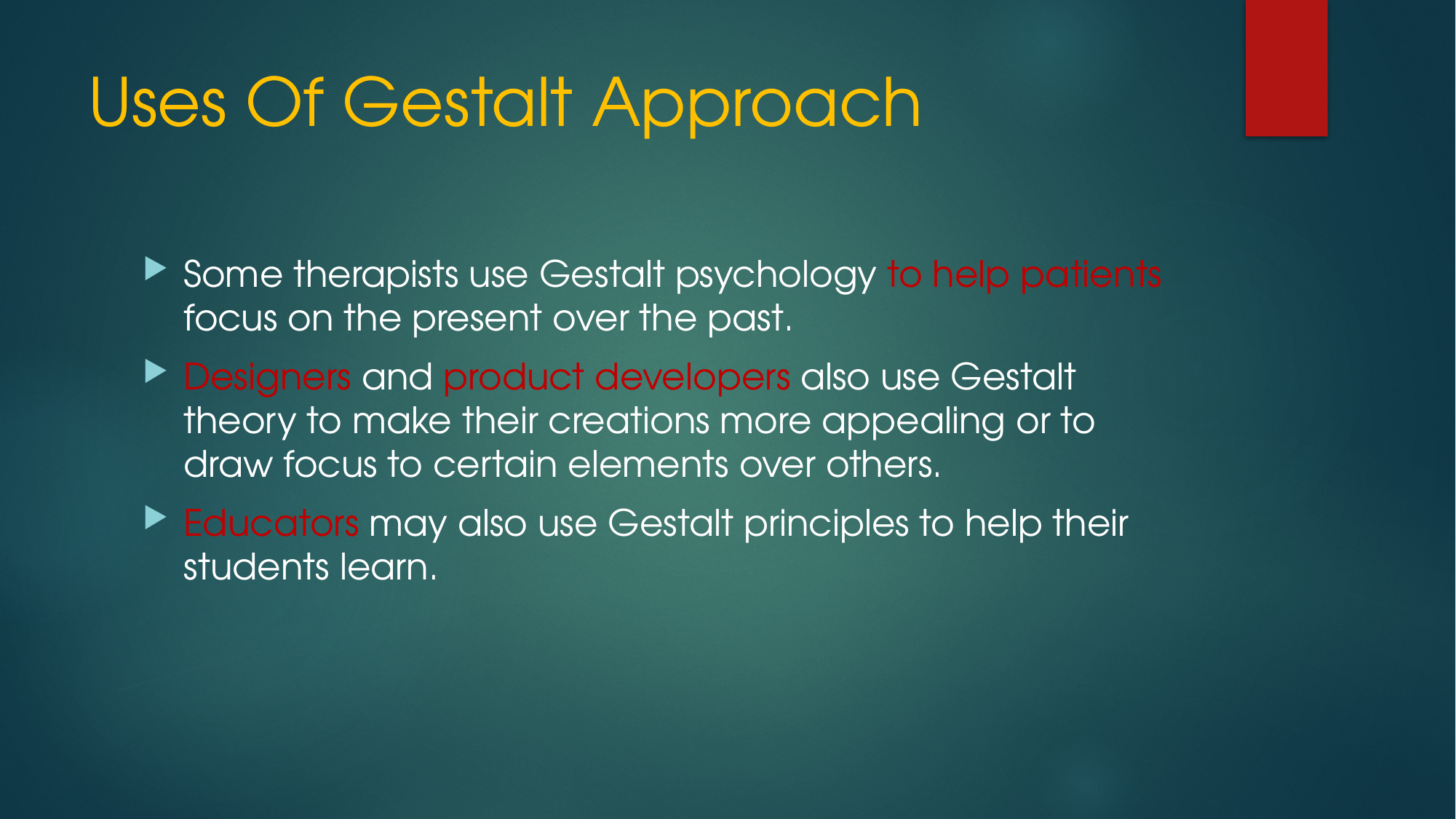

# Uses Of Gestalt Approach
Some therapists use Gestalt psychology to help patients focus on the present over the past.
Designers and product developers also use Gestalt theory to make their creations more appealing or to draw focus to certain elements over others.
Educators may also use Gestalt principles to help their students learn.